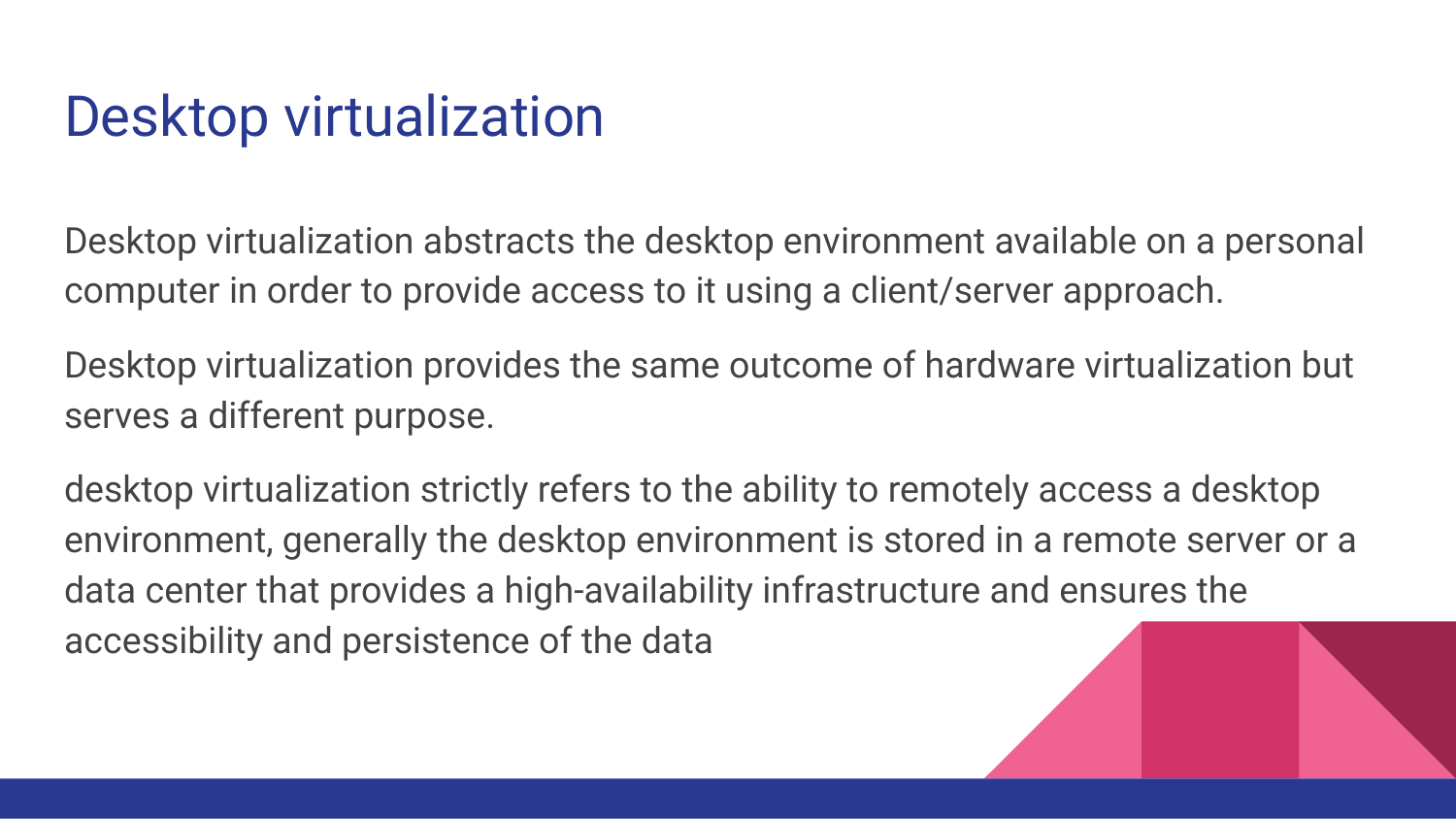

# Desktop virtualization
Desktop virtualization abstracts the desktop environment available on a personal computer in order to provide access to it using a client/server approach.
Desktop virtualization provides the same outcome of hardware virtualization but serves a different purpose.
desktop virtualization strictly refers to the ability to remotely access a desktop environment, generally the desktop environment is stored in a remote server or a data center that provides a high-availability infrastructure and ensures the accessibility and persistence of the data